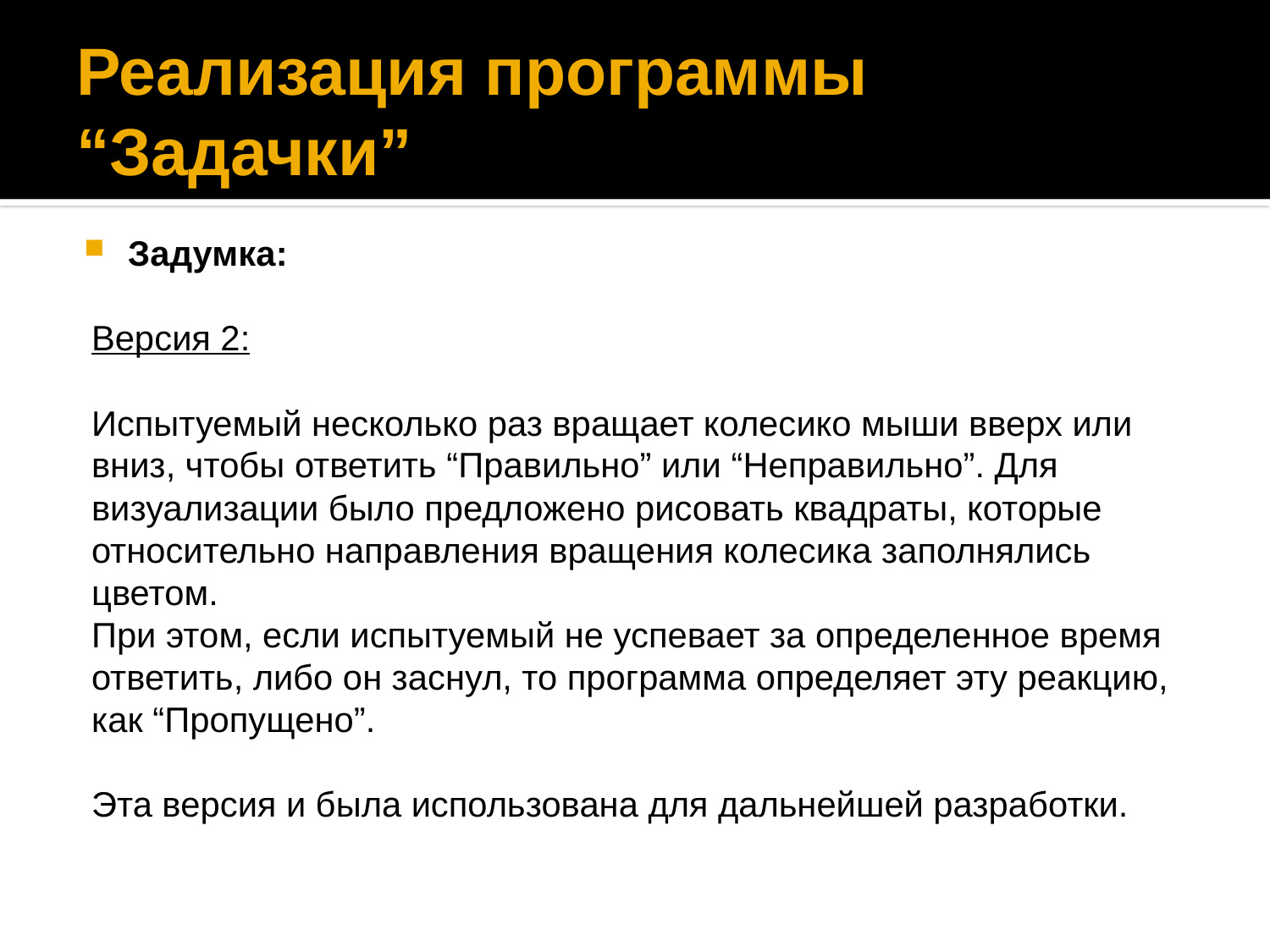

# Реализация программы “Задачки”
Задумка:

Версия 2:

Испытуемый несколько раз вращает колесико мыши вверх или вниз, чтобы ответить “Правильно” или “Неправильно”. Для визуализации было предложено рисовать квадраты, которые относительно направления вращения колесика заполнялись цветом.
При этом, если испытуемый не успевает за определенное время ответить, либо он заснул, то программа определяет эту реакцию, как “Пропущено”.

Эта версия и была использована для дальнейшей разработки.